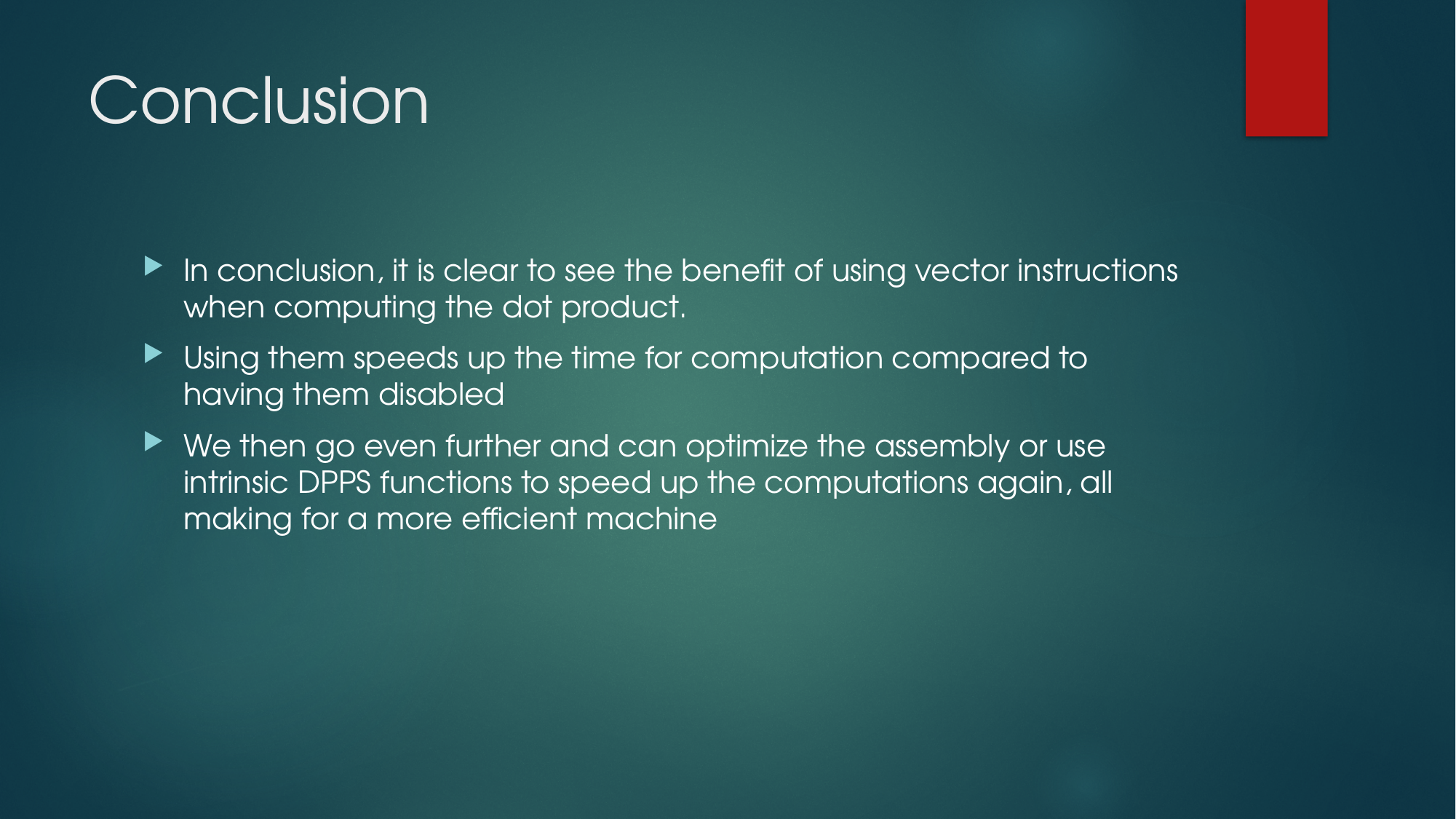

# Conclusion
In conclusion, it is clear to see the benefit of using vector instructions when computing the dot product.
Using them speeds up the time for computation compared to having them disabled
We then go even further and can optimize the assembly or use intrinsic DPPS functions to speed up the computations again, all making for a more efficient machine